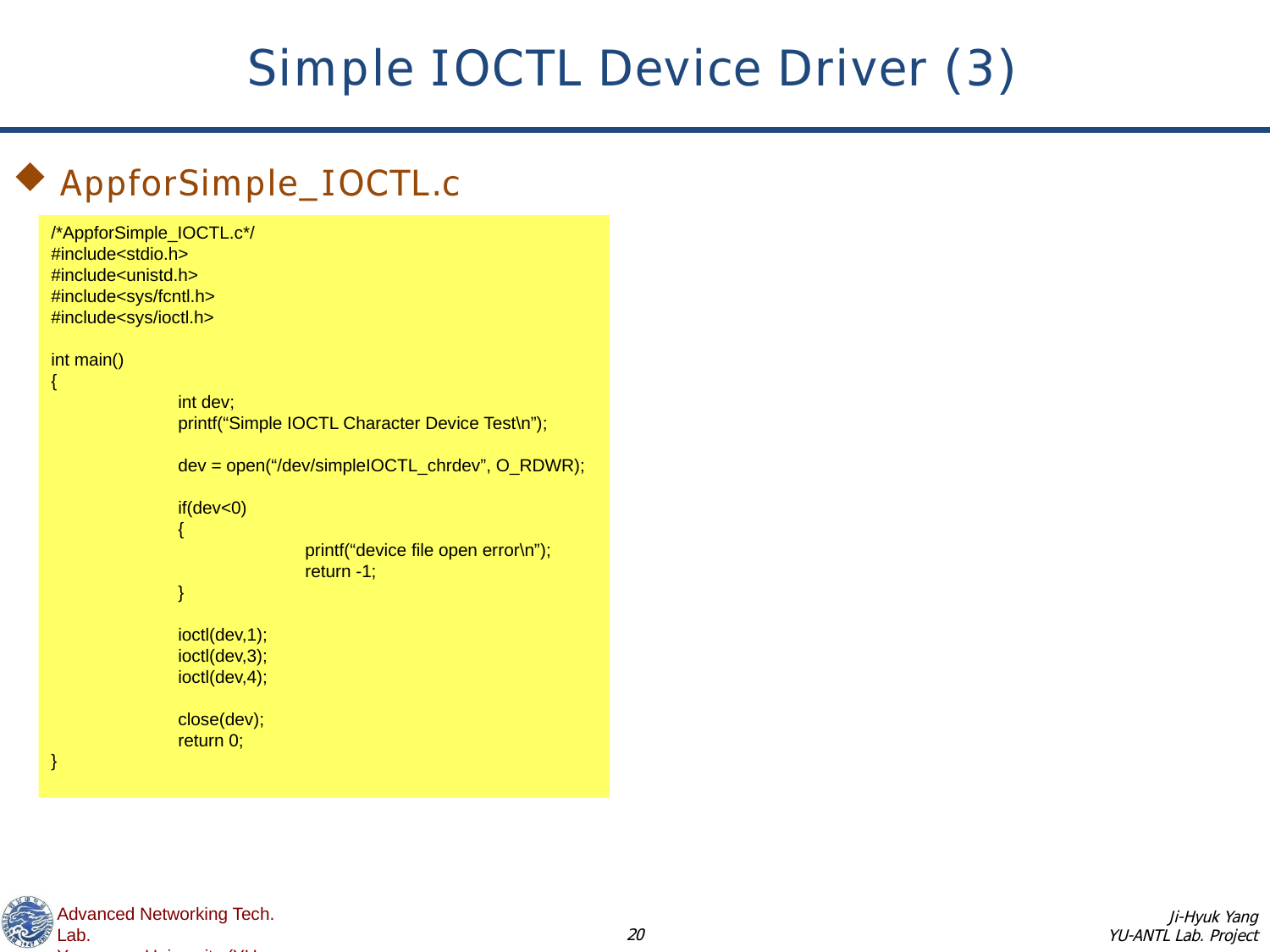

# Simple IOCTL Device Driver (3)
AppforSimple_IOCTL.c

/*AppforSimple_IOCTL.c*/
#include<stdio.h>
#include<unistd.h>
#include<sys/fcntl.h>
#include<sys/ioctl.h>

int main()
{
	int dev;
	printf(“Simple IOCTL Character Device Test\n”);

	dev = open(“/dev/simpleIOCTL_chrdev”, O_RDWR);

	if(dev<0)
	{
		printf(“device file open error\n”);
		return -1;
	}

	ioctl(dev,1);
	ioctl(dev,3);
	ioctl(dev,4);

	close(dev);
	return 0;
}